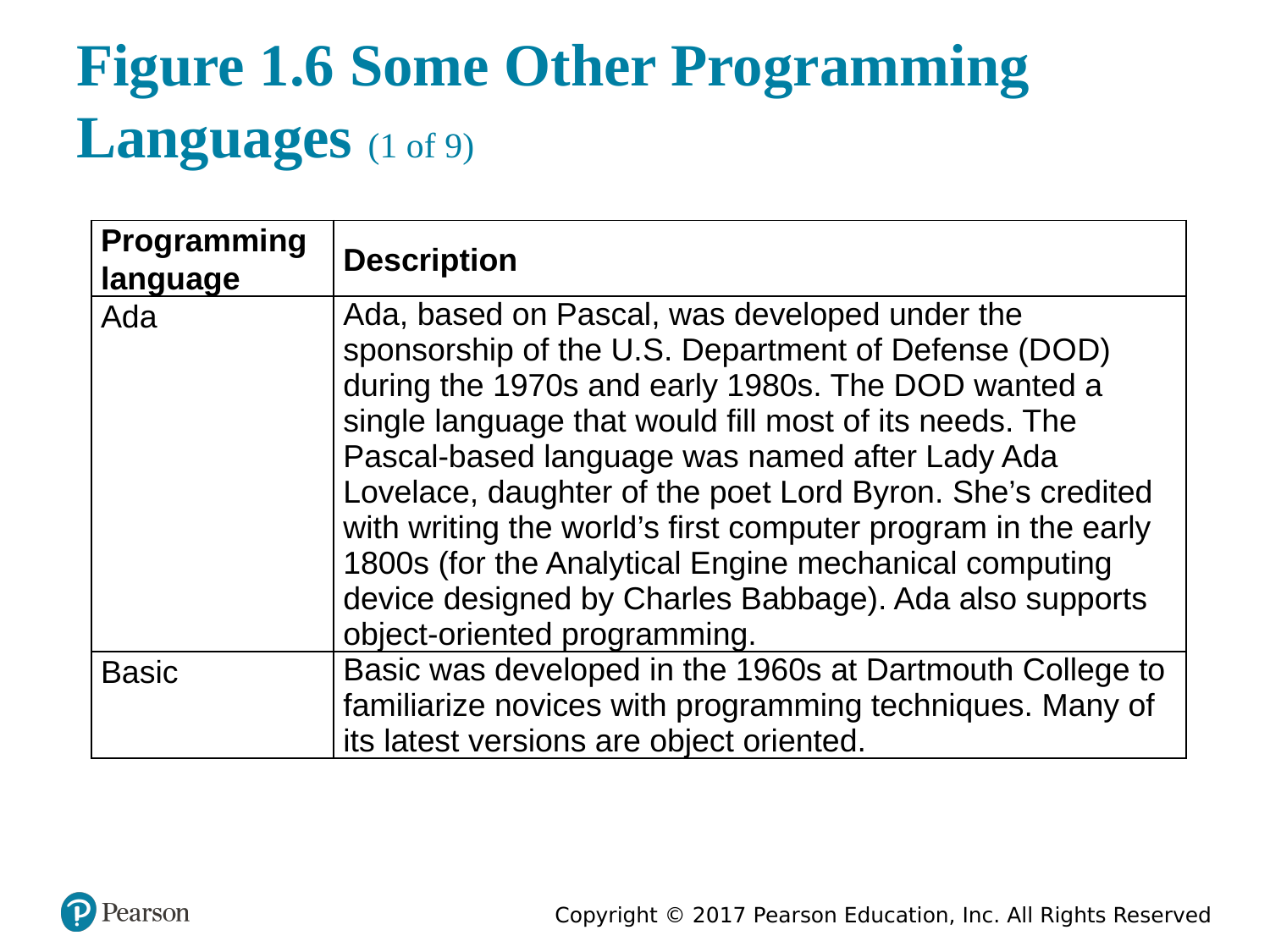

# Figure 1.6 Some Other Programming Languages (1 of 9)
| Programming language | Description |
| --- | --- |
| Ada | Ada, based on Pascal, was developed under the sponsorship of the U.S. Department of Defense (D O D) during the 1970s and early 1980s. The D O D wanted a single language that would fill most of its needs. The Pascal-based language was named after Lady Ada Lovelace, daughter of the poet Lord Byron. She’s credited with writing the world’s first computer program in the early 1800s (for the Analytical Engine mechanical computing device designed by Charles Babbage). Ada also supports object-oriented programming. |
| Basic | Basic was developed in the 1960s at Dartmouth College to familiarize novices with programming techniques. Many of its latest versions are object oriented. |